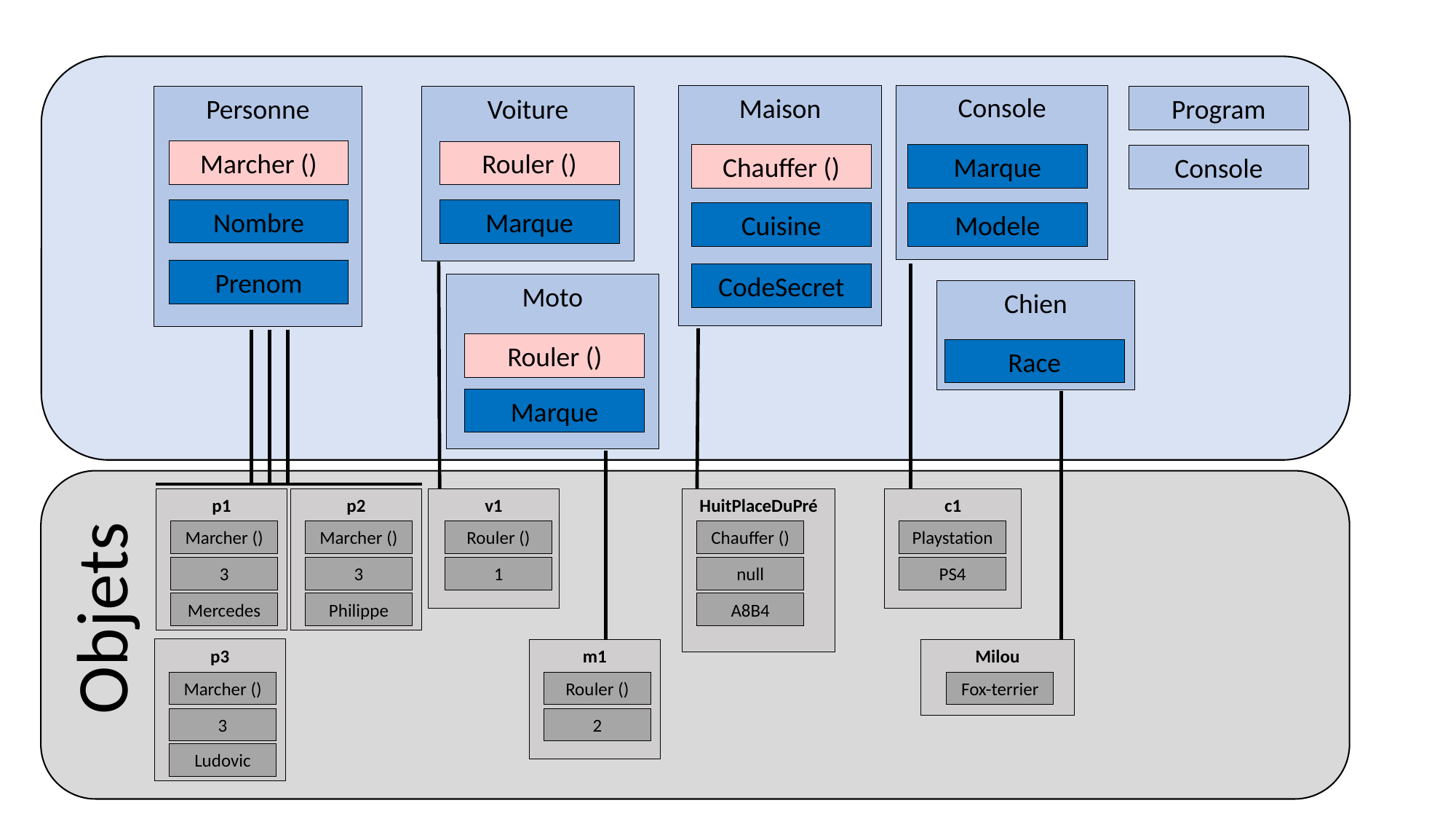

Console

Maison

Voiture

Program
Personne

Marcher ()
Rouler ()
Chauffer ()
Marque
Console
Nombre
Marque
Cuisine
Modele
Prenom
CodeSecret
Moto

Chien

Rouler ()
Race
Marque

p1

p2

v1

HuitPlaceDuPré

c1

Marcher ()
Marcher ()
Rouler ()
Chauffer ()
Playstation
3
3
1
null
PS4
Objets
Mercedes
Philippe
A8B4
p3

m1

Milou

Marcher ()
Rouler ()
Fox-terrier
3
2
Ludovic